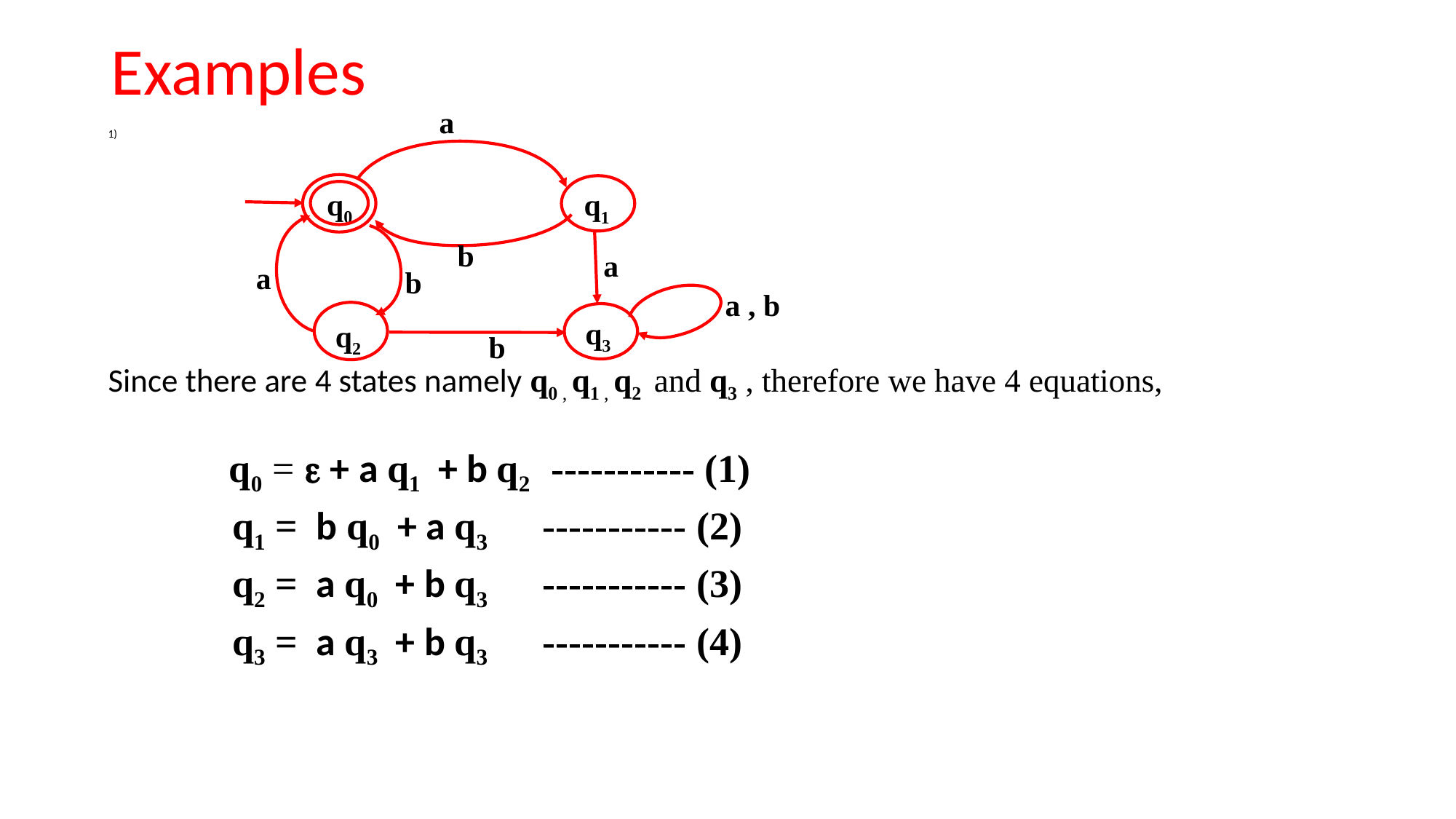

# Examples
a

q0
q1

b
a
a
b
a , b

q3
q2
b
1)

Since there are 4 states namely q0 , q1 , q2  and q3 , therefore we have 4 equations,

                   q0 = ε + a q1  + b q2   ----------- (1)
                      q1 =  b q0  + a q3         ----------- (2)
                      q2 =  a q0  + b q3         ----------- (3)
                      q3 =  a q3  + b q3         ----------- (4)